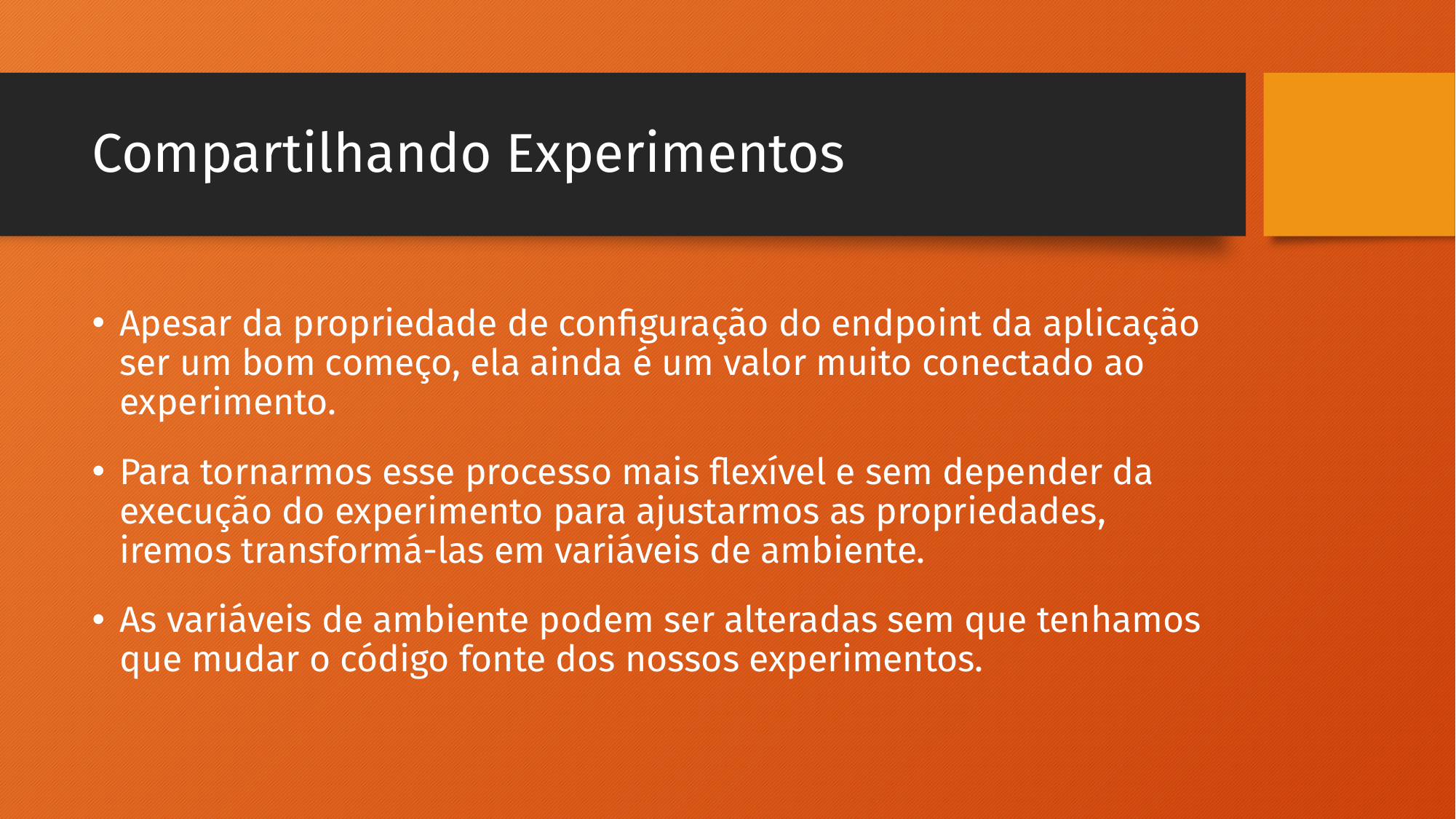

# Compartilhando Experimentos
Apesar da propriedade de configuração do endpoint da aplicação ser um bom começo, ela ainda é um valor muito conectado ao experimento.
Para tornarmos esse processo mais flexível e sem depender da execução do experimento para ajustarmos as propriedades, iremos transformá-las em variáveis de ambiente.
As variáveis de ambiente podem ser alteradas sem que tenhamos que mudar o código fonte dos nossos experimentos.